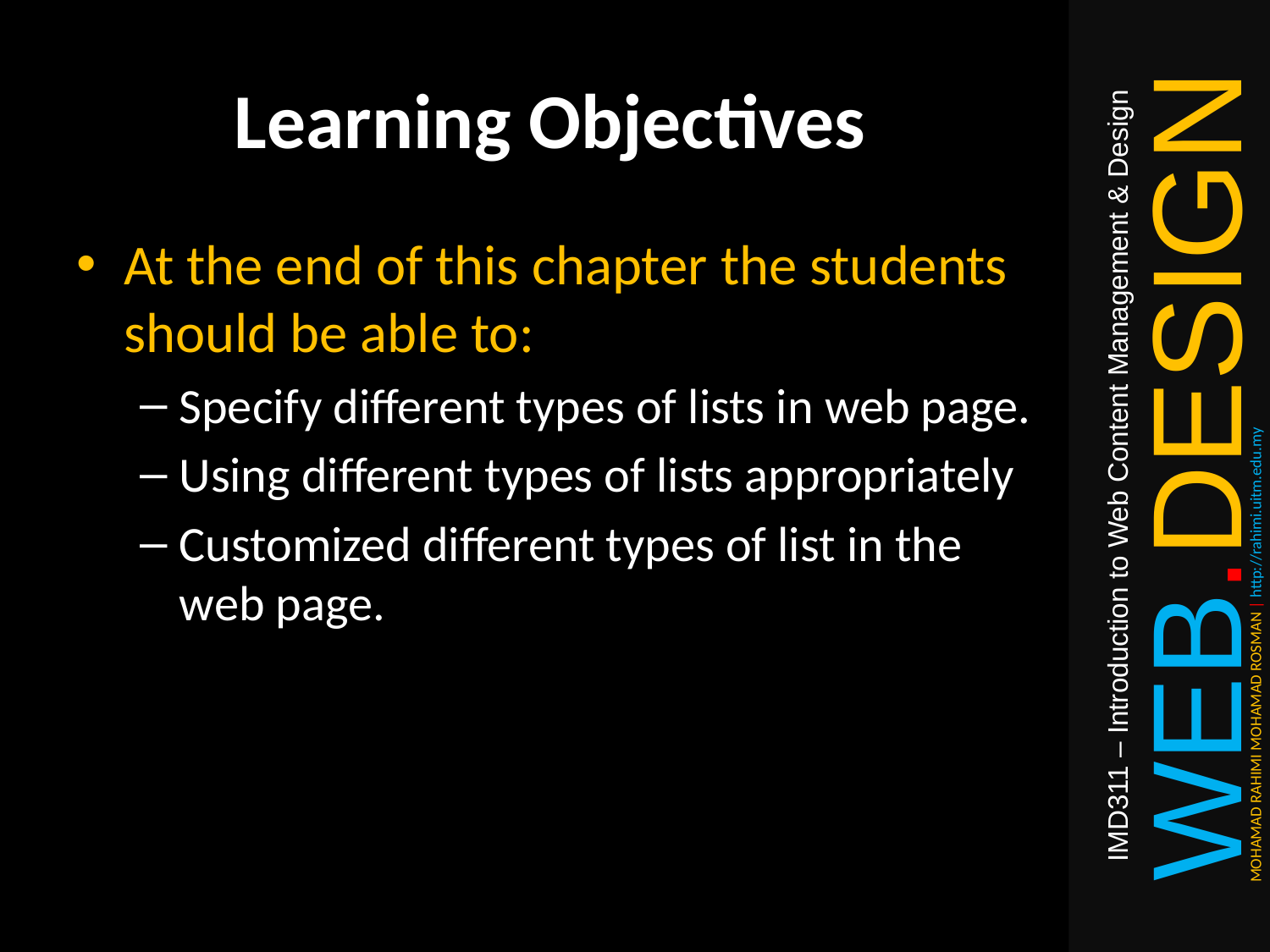

# Learning Objectives
At the end of this chapter the students should be able to:
Specify different types of lists in web page.
Using different types of lists appropriately
Customized different types of list in the web page.